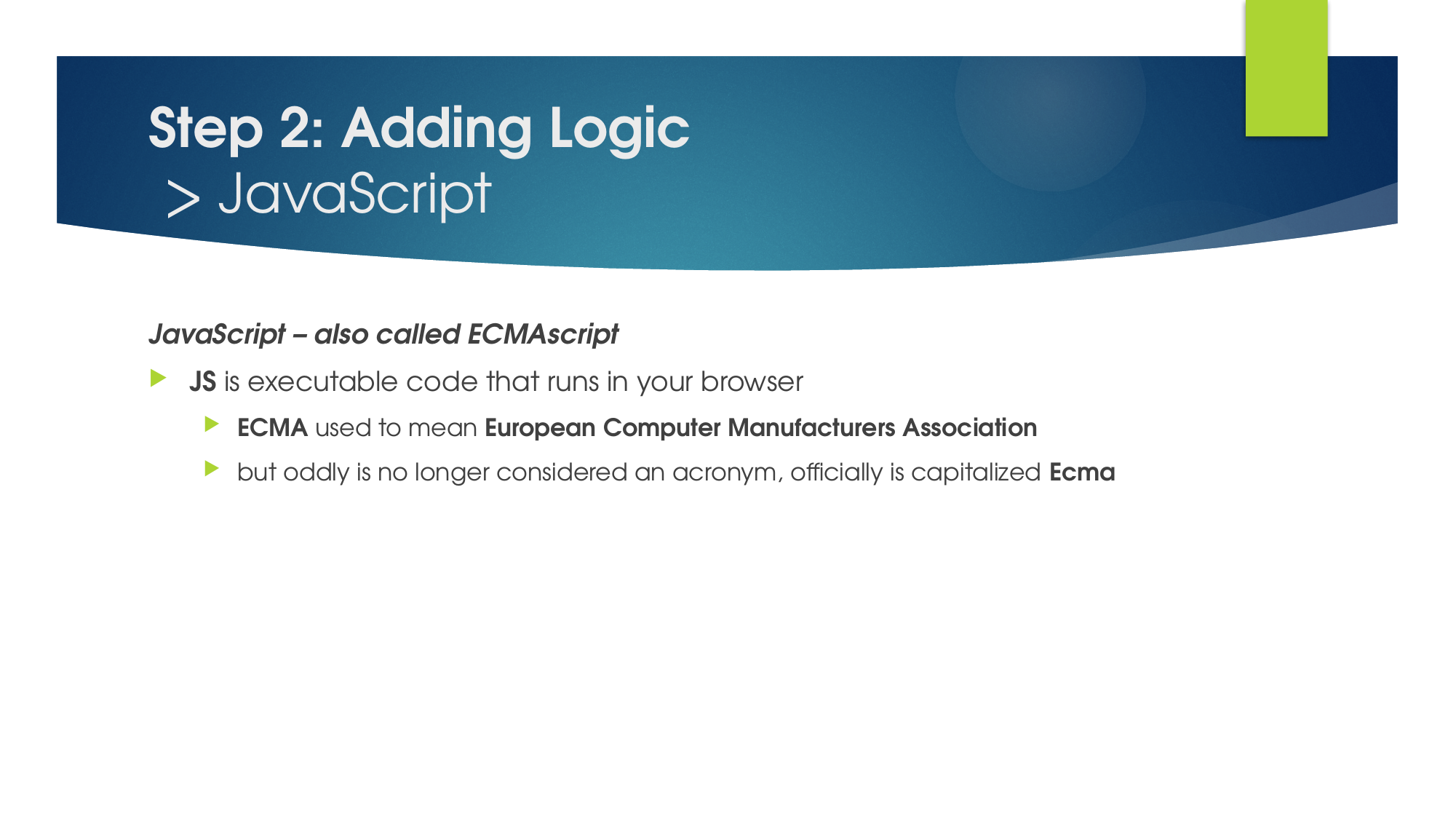

# Step 2: Adding Logic > JavaScript
JavaScript – also called ECMAscript
JS is executable code that runs in your browser
ECMA used to mean European Computer Manufacturers Association
but oddly is no longer considered an acronym, officially is capitalized Ecma